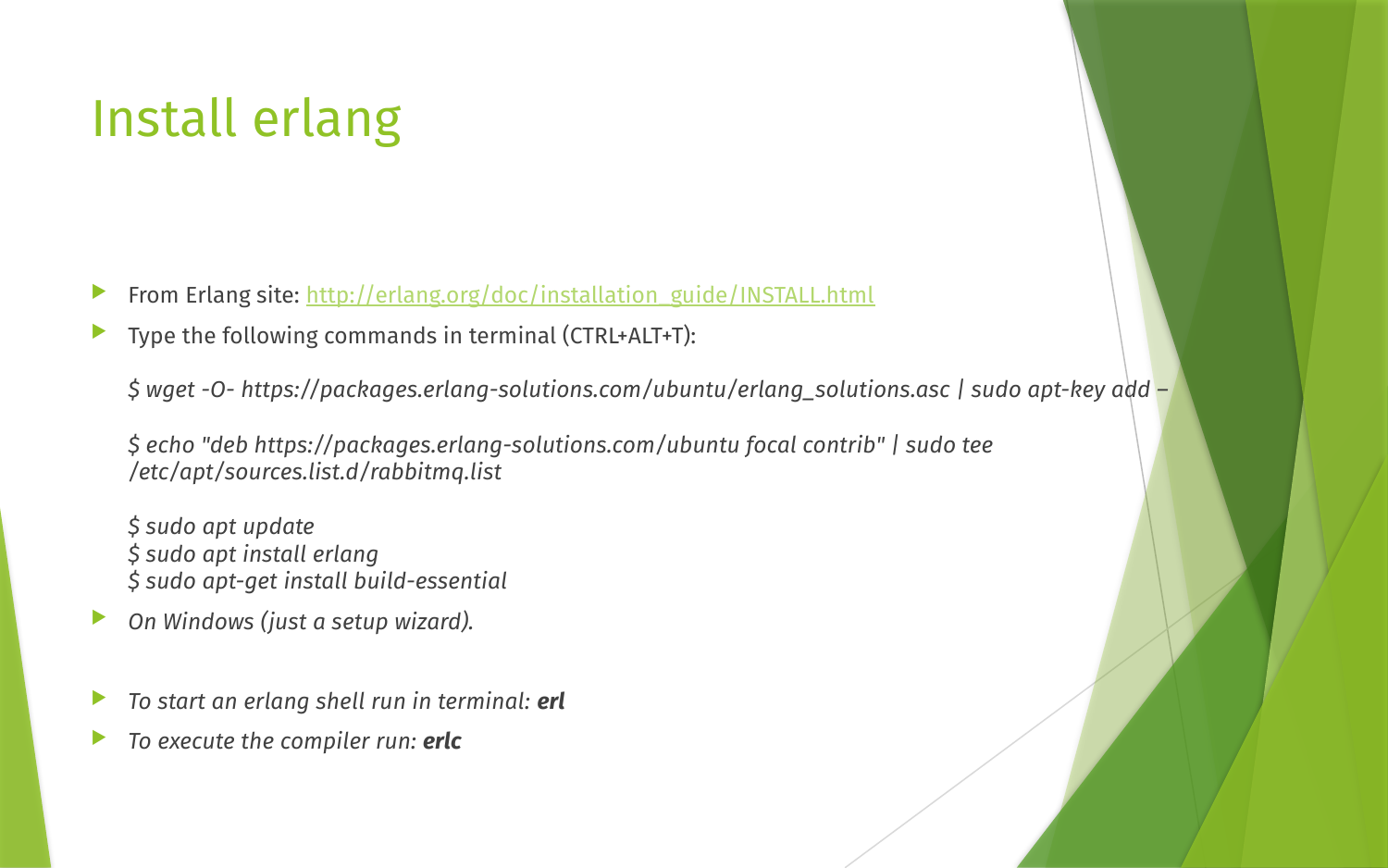

# Install erlang
From Erlang site: http://erlang.org/doc/installation_guide/INSTALL.html
Type the following commands in terminal (CTRL+ALT+T):
$ wget -O- https://packages.erlang-solutions.com/ubuntu/erlang_solutions.asc | sudo apt-key add –
$ echo "deb https://packages.erlang-solutions.com/ubuntu focal contrib" | sudo tee /etc/apt/sources.list.d/rabbitmq.list
$ sudo apt update
$ sudo apt install erlang
$ sudo apt-get install build-essential
On Windows (just a setup wizard).

To start an erlang shell run in terminal: erl
To execute the compiler run: erlc